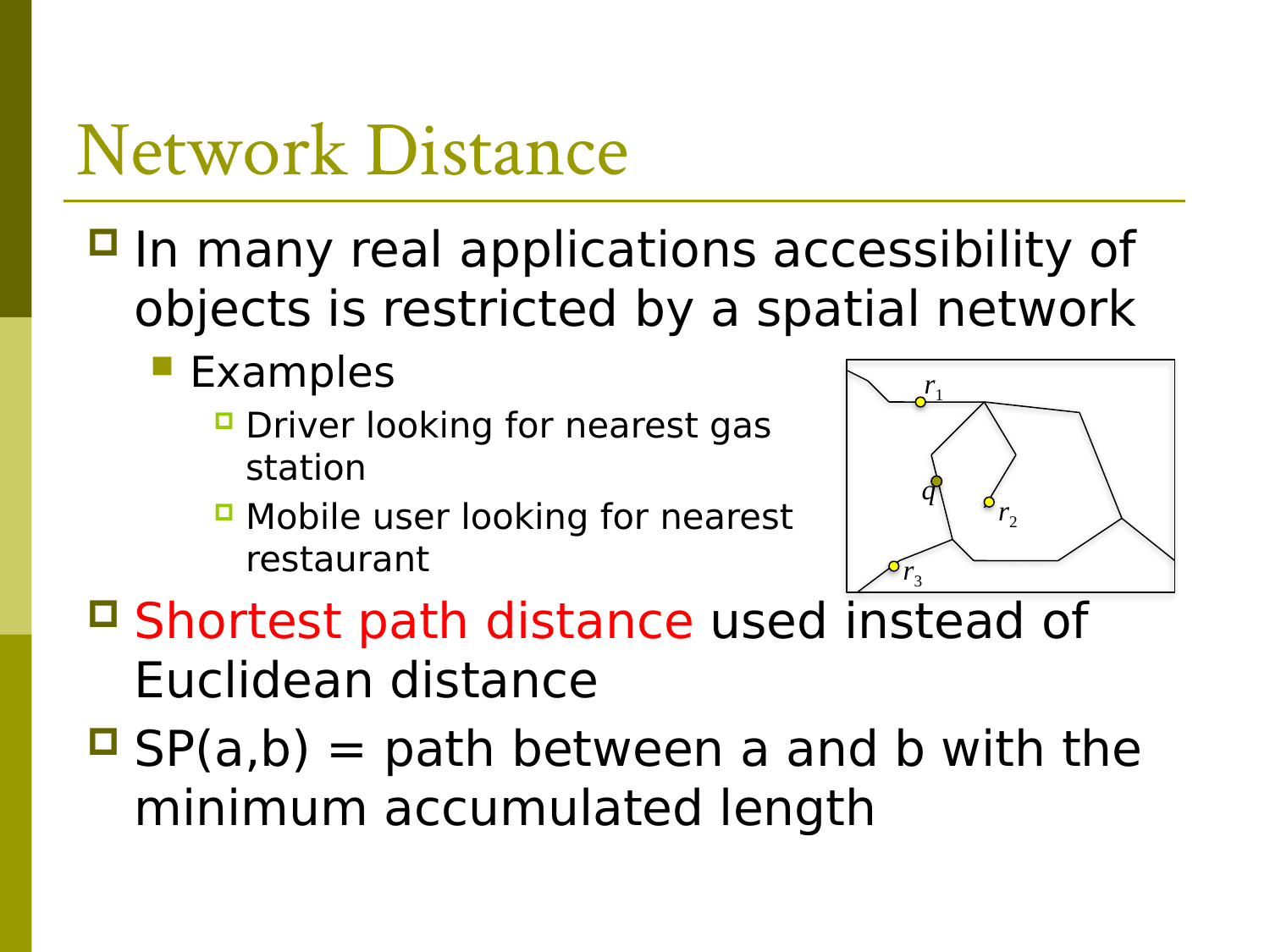

# Network Distance
In many real applications accessibility of objects is restricted by a spatial network
Examples
Driver looking for nearest gas
station
Mobile user looking for nearest
restaurant
Shortest path distance used instead of Euclidean distance
SP(a,b) = path between a and b with the minimum accumulated length

r1

q

r2

r3